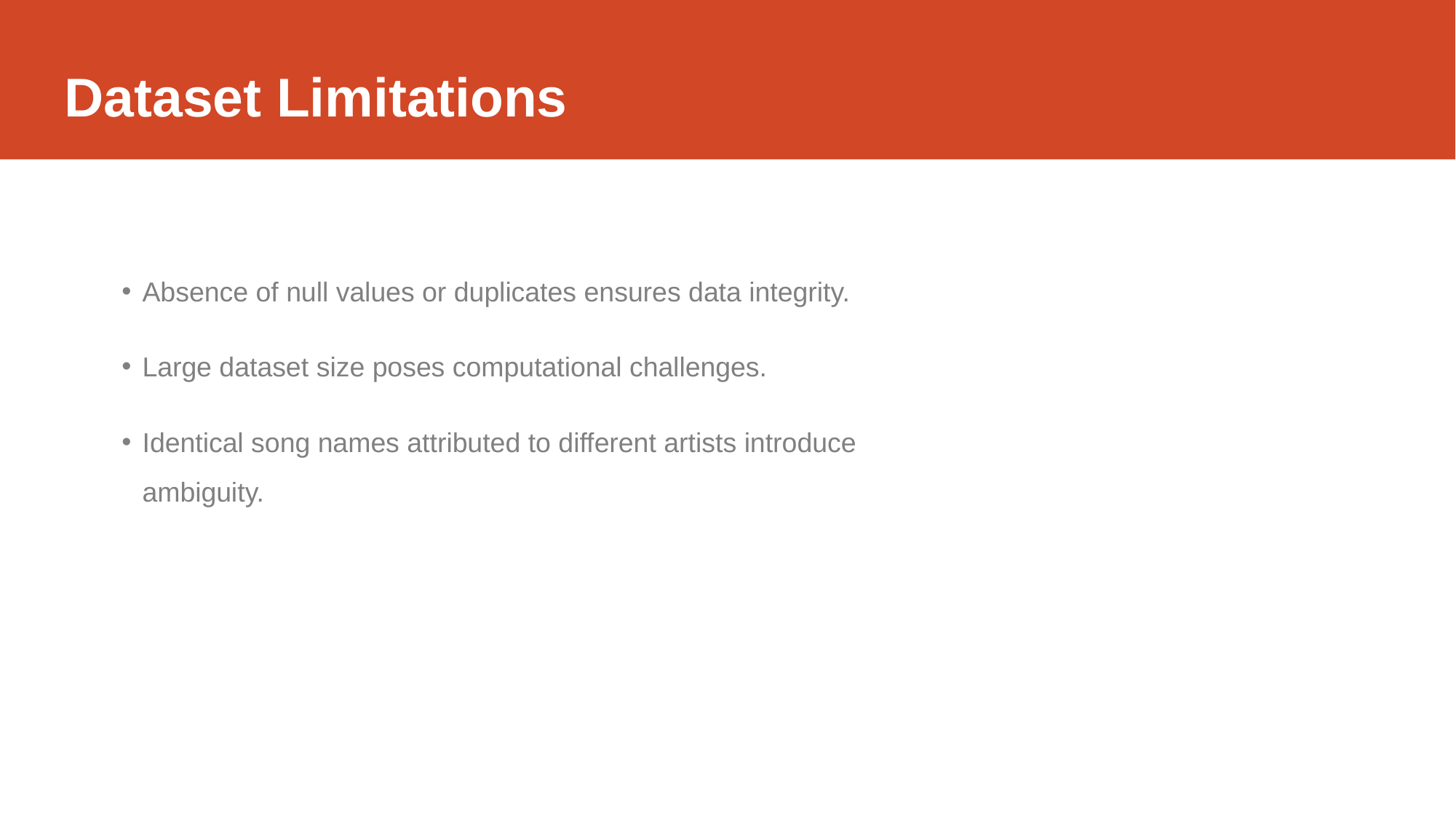

# Dataset Limitations
Absence of null values or duplicates ensures data integrity.
Large dataset size poses computational challenges.
Identical song names attributed to different artists introduce ambiguity.